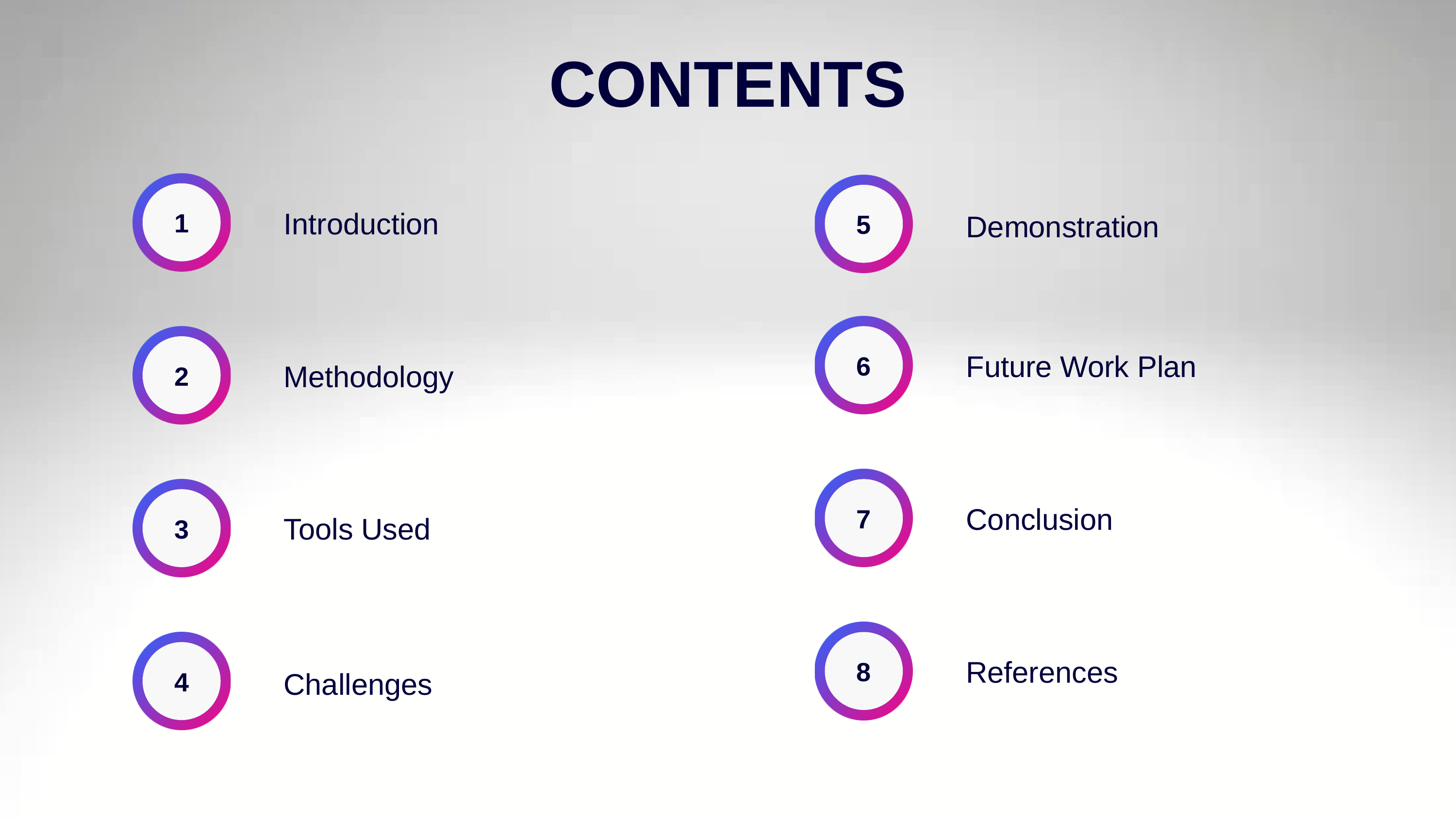

CONTENTS

1

5
Introduction
Demonstration

6

2
Future Work Plan
Methodology

7

3
Conclusion
Tools Used

8

4
References
Challenges